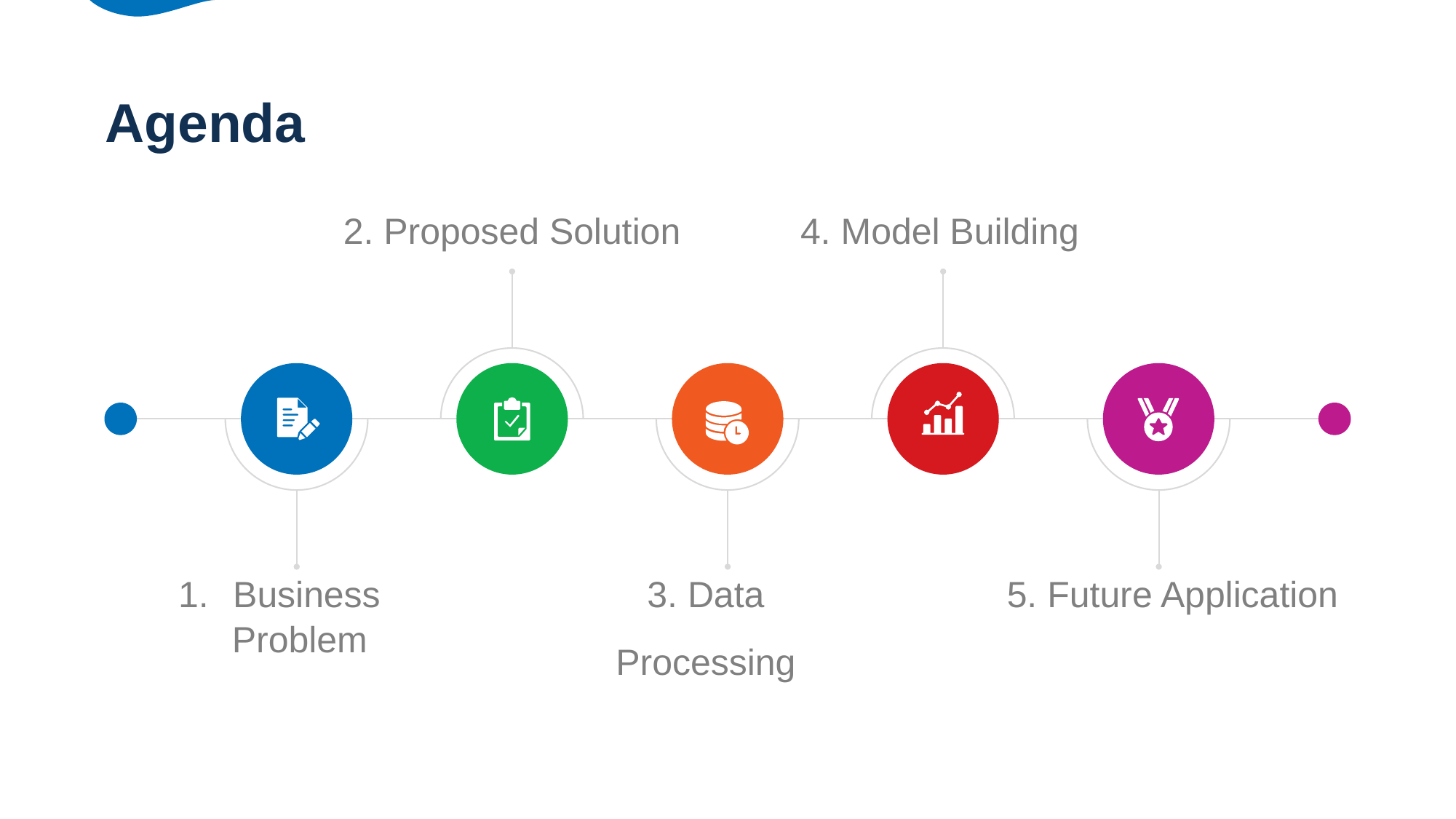

Agenda
2. Proposed Solution
4. Model Building

Business

    Problem

3. Data

             Processing
5. Future Application